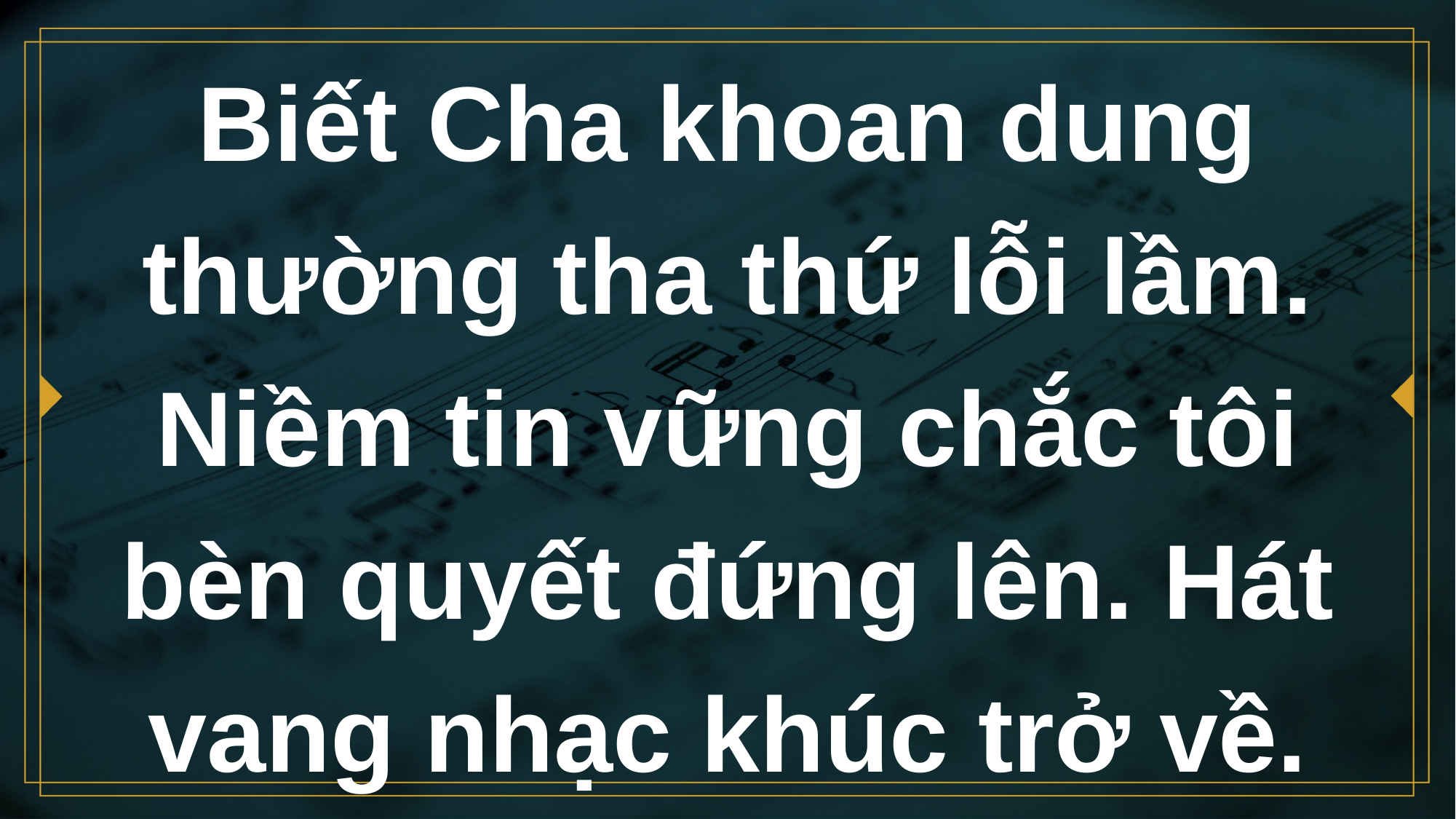

# Biết Cha khoan dung thường tha thứ lỗi lầm. Niềm tin vững chắc tôi bèn quyết đứng lên. Hát vang nhạc khúc trở về.